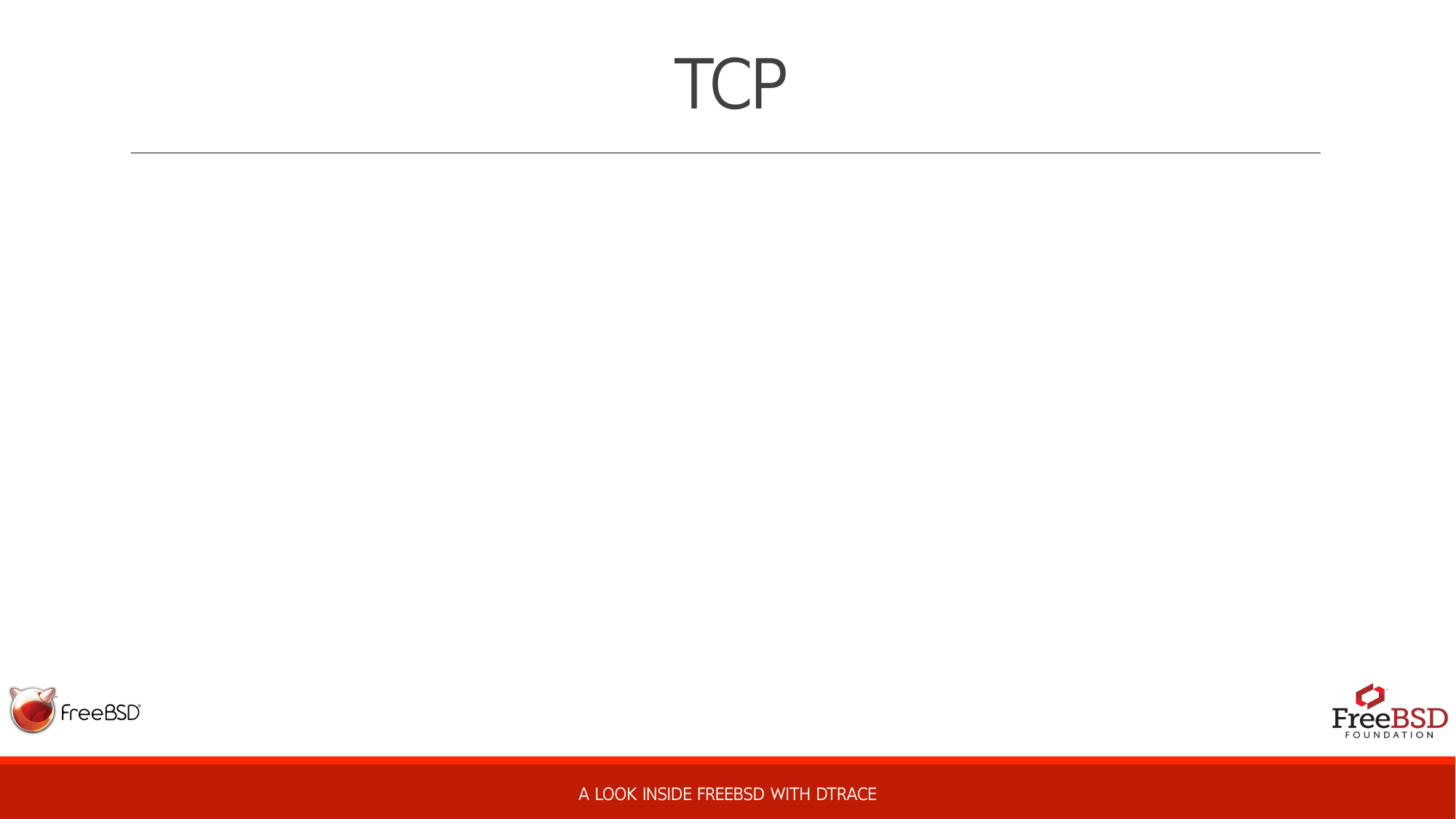

# TCP
A Look Inside FreeBSD with DTrace